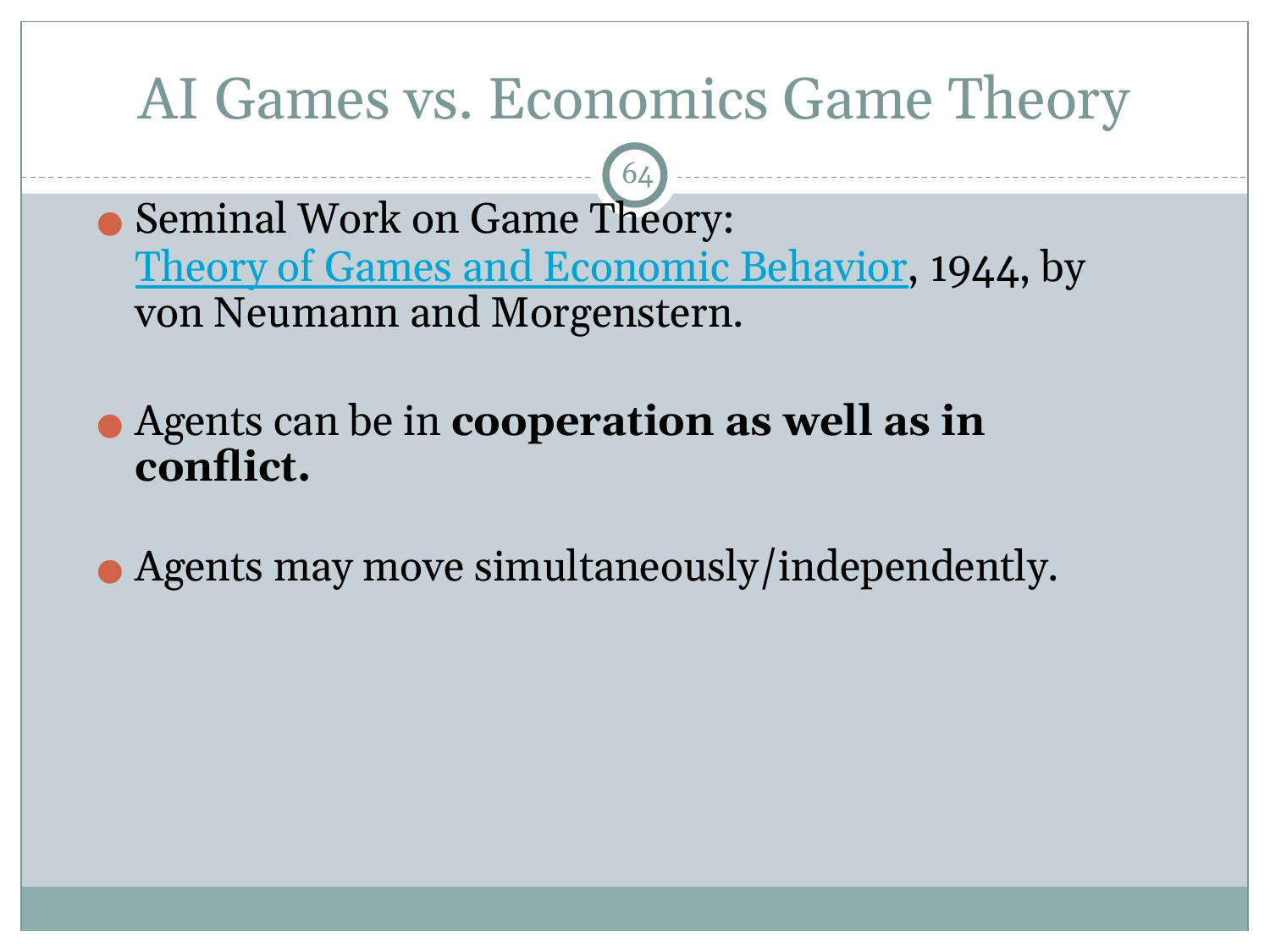

# AI Games vs. Economics Game Theory
64
Seminal Work on Game Theory: Theory of Games and Economic Behavior, 1944, by von Neumann and Morgenstern.

Agents can be in cooperation as well as in conflict.
Agents may move simultaneously/independently.